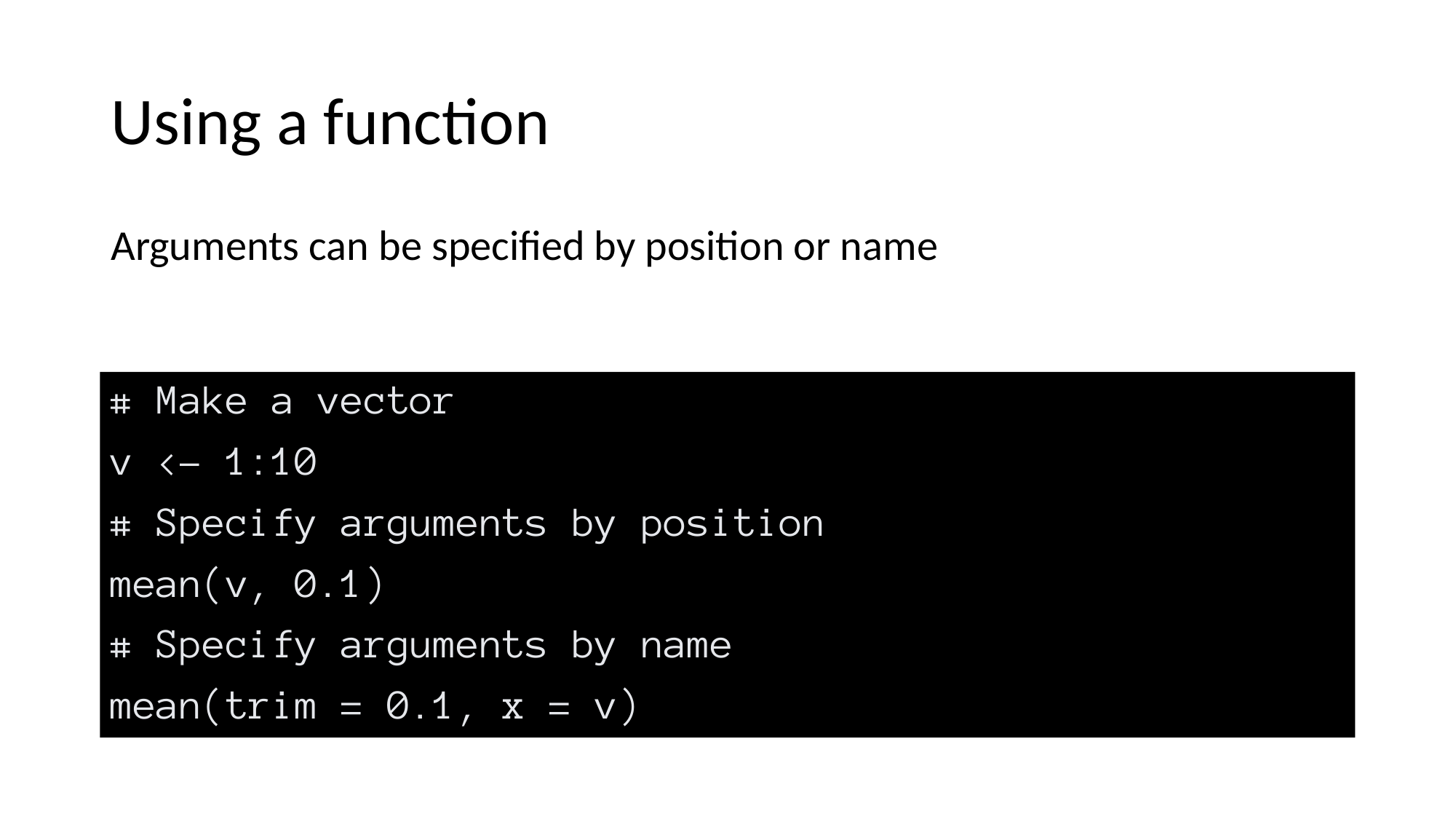

# Using a function
Arguments can be specified by position or name
# Make a vector
v <- 1:10
# Specify arguments by position
mean(v, 0.1)
# Specify arguments by name
mean(trim = 0.1, x = v)